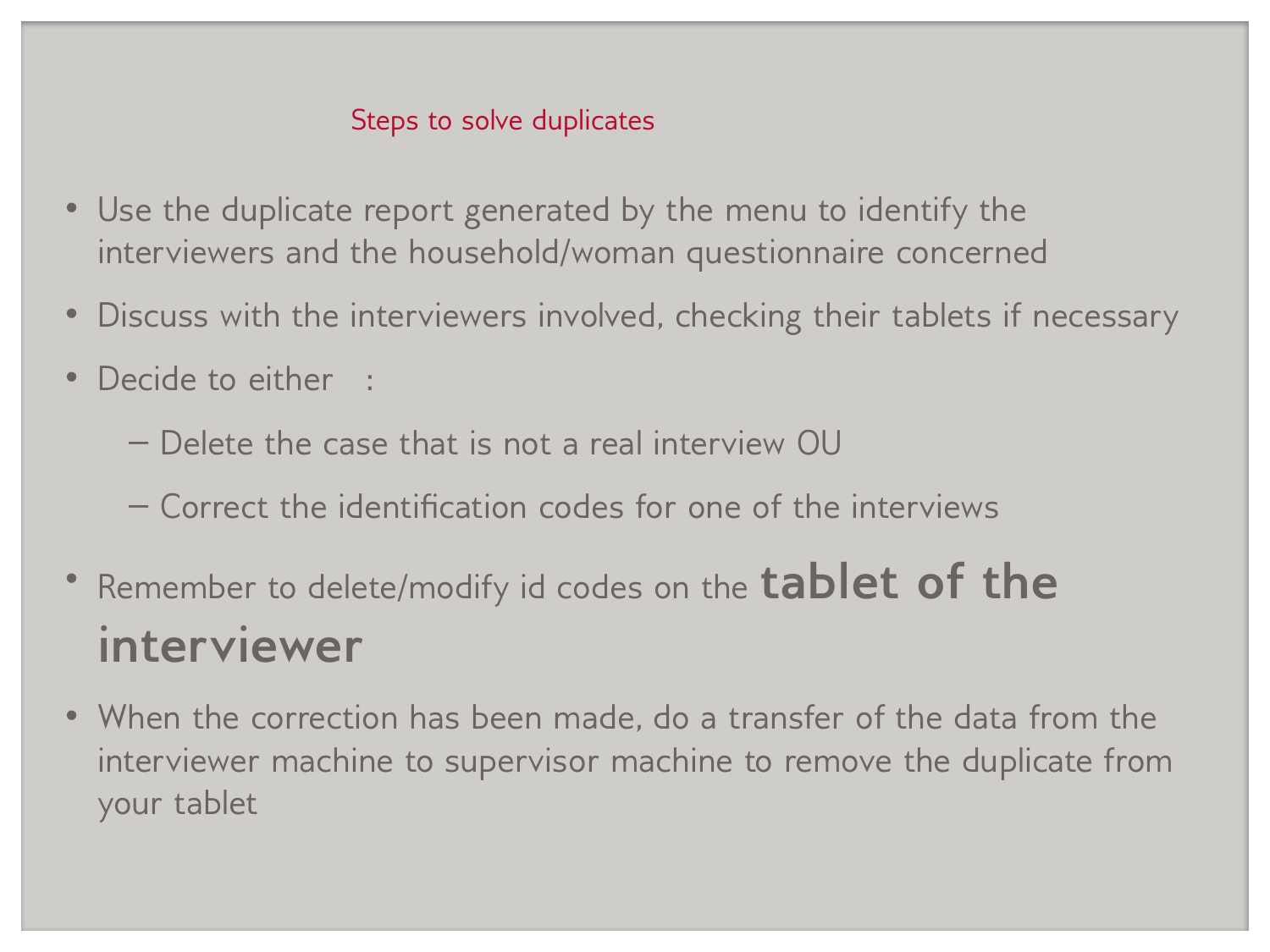

# Steps to solve duplicates
Use the duplicate report generated by the menu to identify the interviewers and the household/woman questionnaire concerned
Discuss with the interviewers involved, checking their tablets if necessary
Decide to either   :
Delete the case that is not a real interview OU
Correct the identification codes for one of the interviews
Remember to delete/modify id codes on the tablet of the interviewer
When the correction has been made, do a transfer of the data from the interviewer machine to supervisor machine to remove the duplicate from your tablet